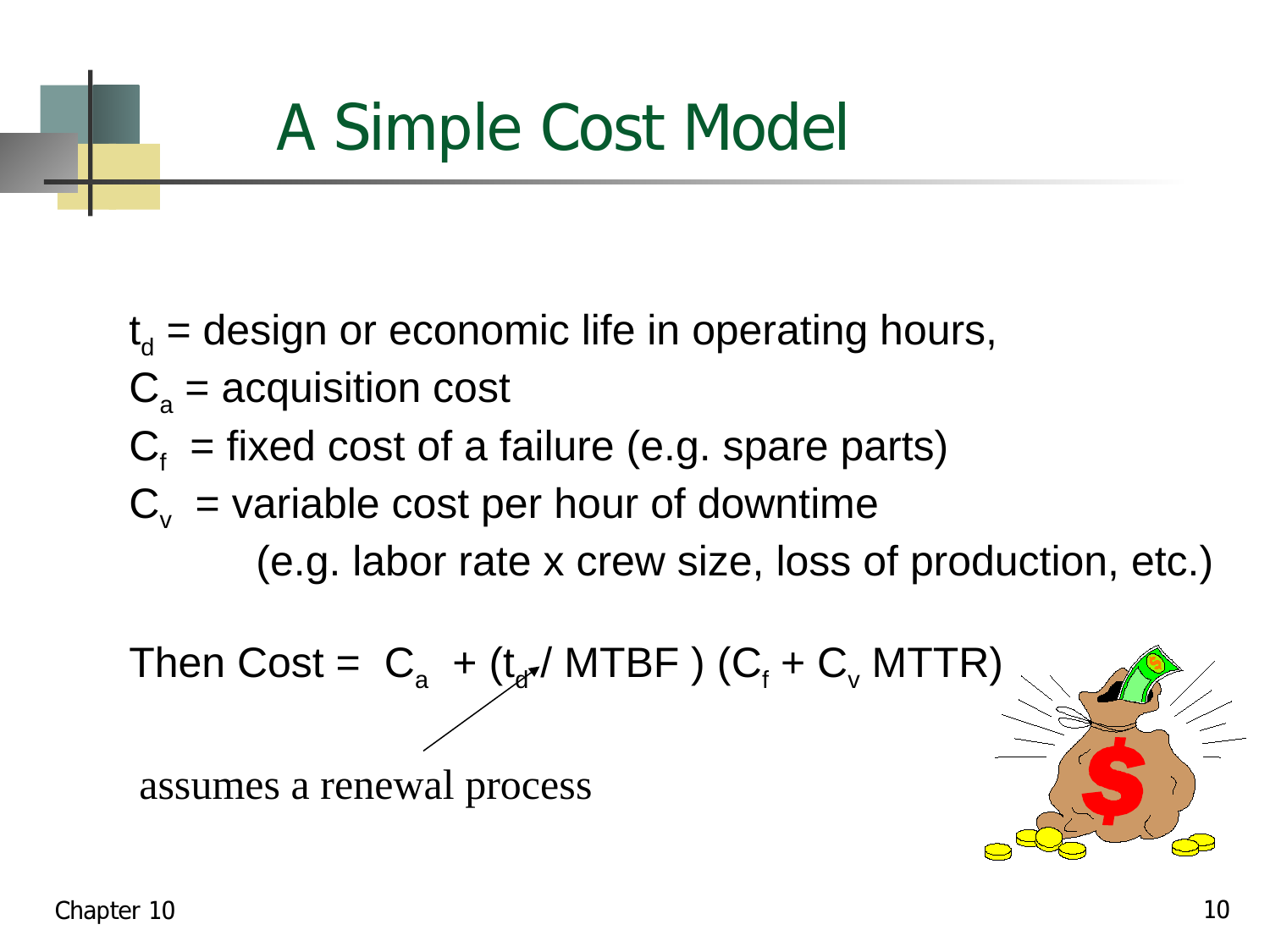

# A Simple Cost Model
td = design or economic life in operating hours,
Ca = acquisition cost
Cf  = fixed cost of a failure (e.g. spare parts)
Cv  = variable cost per hour of downtime
	(e.g. labor rate x crew size, loss of production, etc.)

Then Cost =  Ca  + (td / MTBF ) (Cf + Cv MTTR)

assumes a renewal process
10
Chapter 10